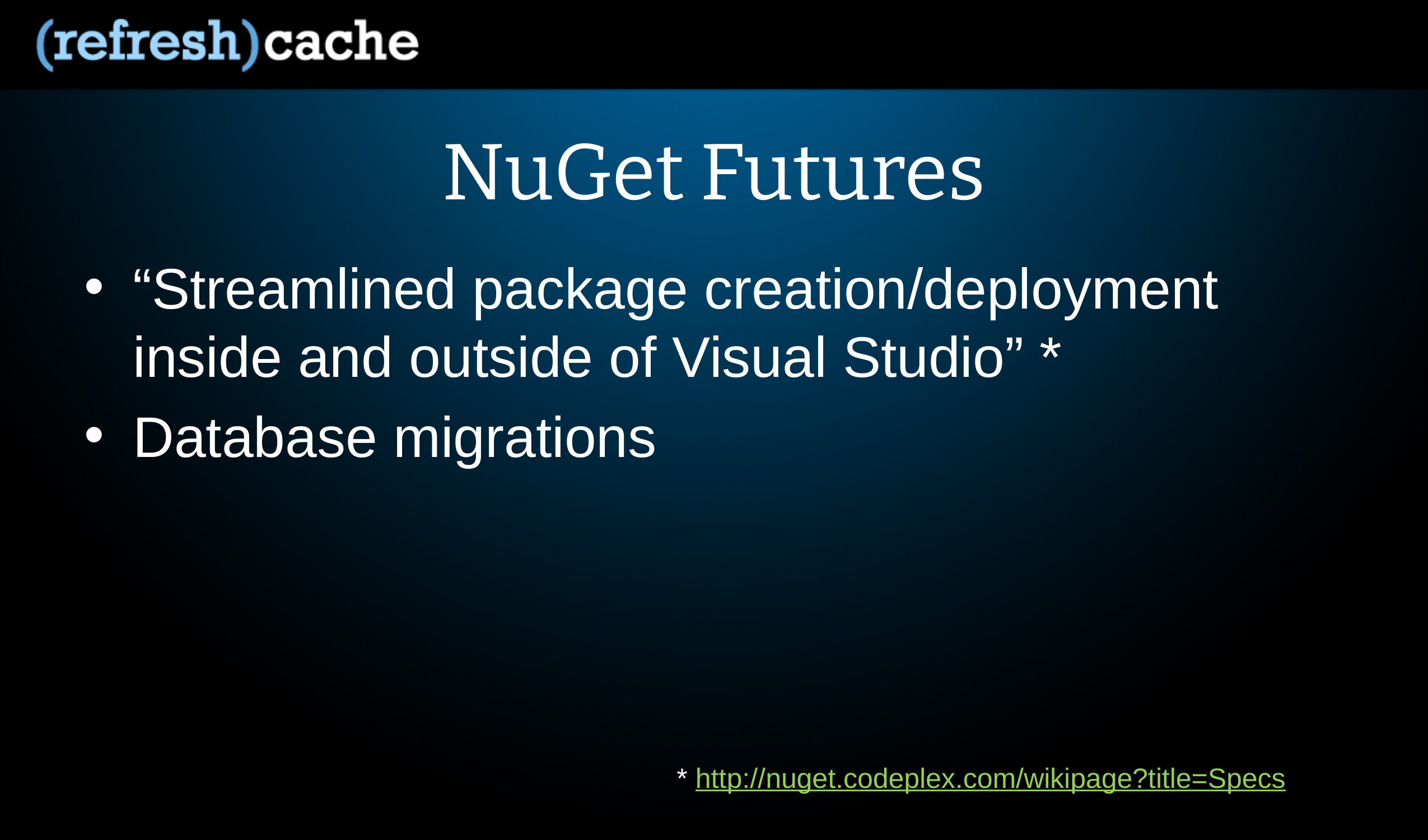

# NuGet Futures
“Streamlined package creation/deployment inside and outside of Visual Studio” *
Database migrations
* http://nuget.codeplex.com/wikipage?title=Specs